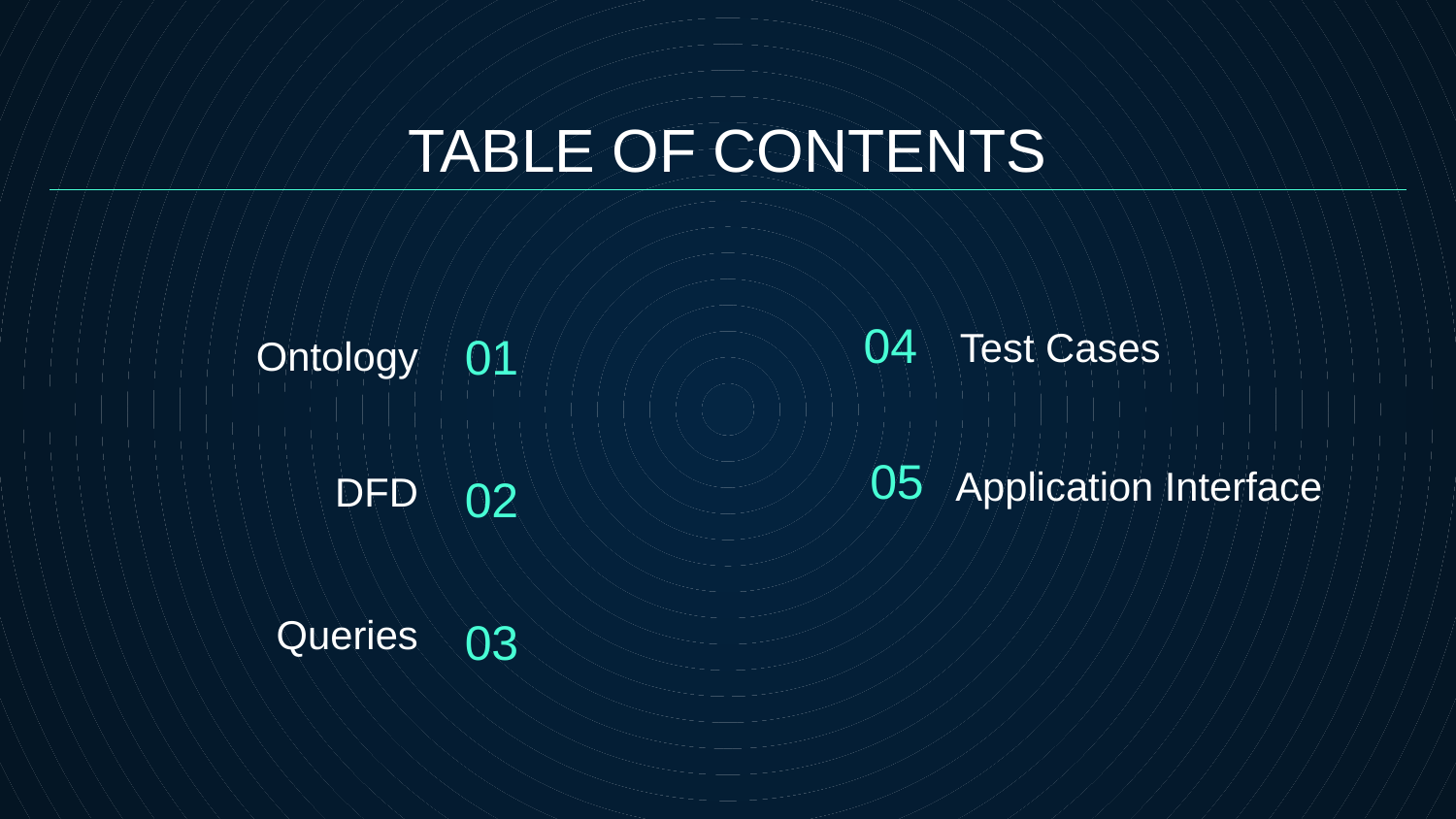

# TABLE OF CONTENTS
04
01
Test Cases
Ontology
05
02
Application Interface
DFD
03
Queries